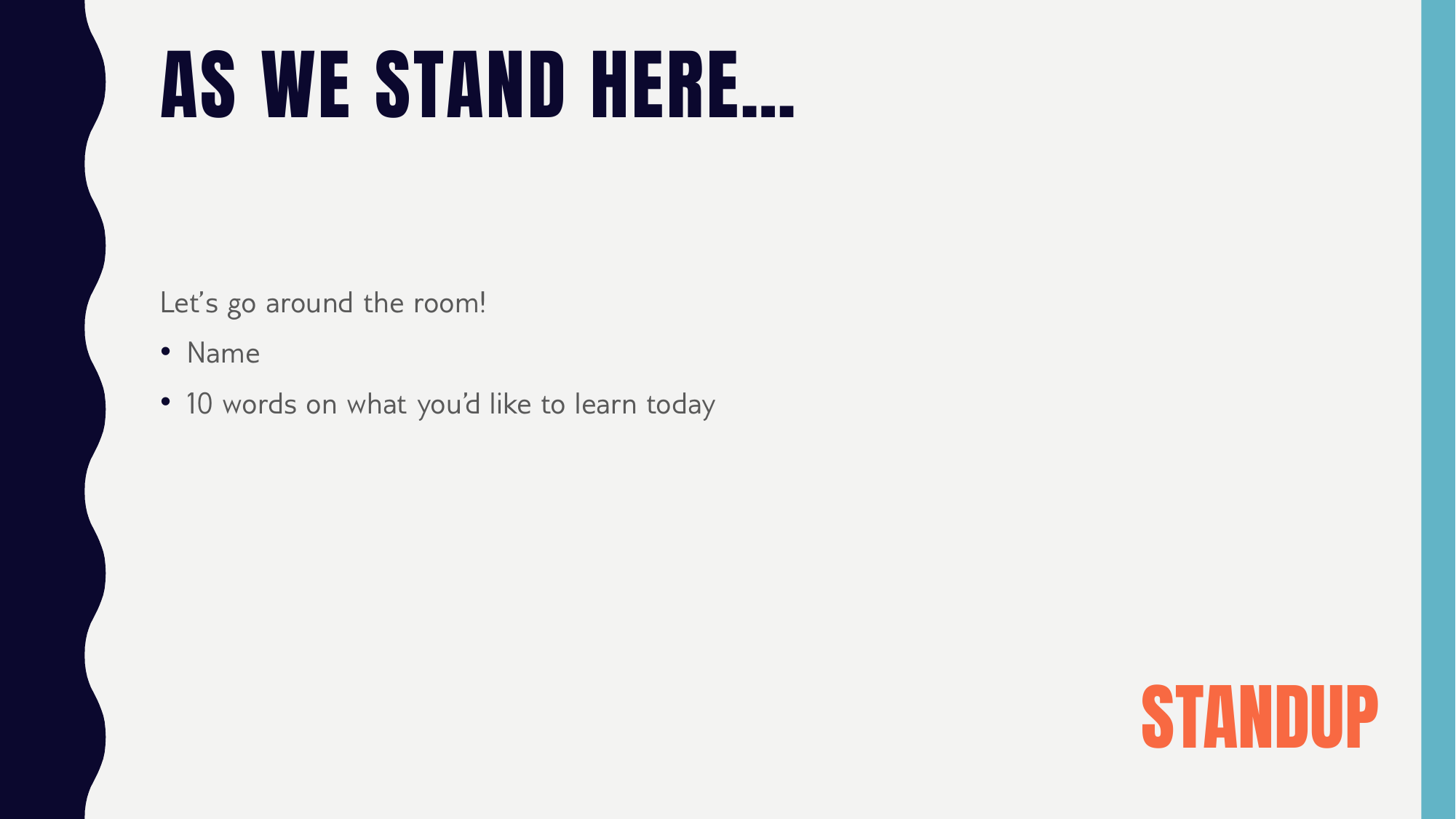

# As we stand here…
Let’s go around the room!
Name
10 words on what you’d like to learn today

STANDUP